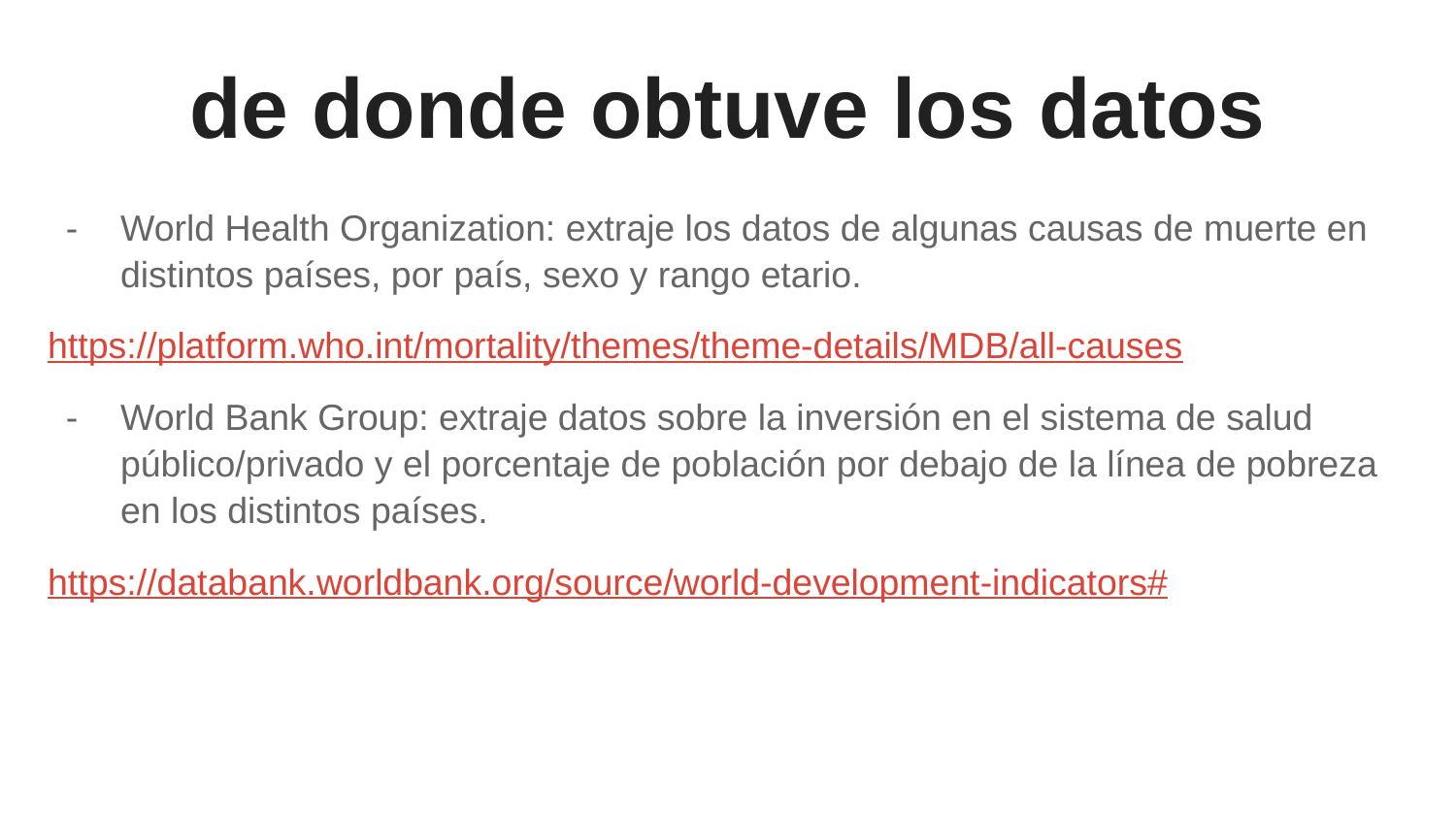

# de donde obtuve los datos
World Health Organization: extraje los datos de algunas causas de muerte en distintos países, por país, sexo y rango etario.
https://platform.who.int/mortality/themes/theme-details/MDB/all-causes
World Bank Group: extraje datos sobre la inversión en el sistema de salud público/privado y el porcentaje de población por debajo de la línea de pobreza en los distintos países.
https://databank.worldbank.org/source/world-development-indicators#